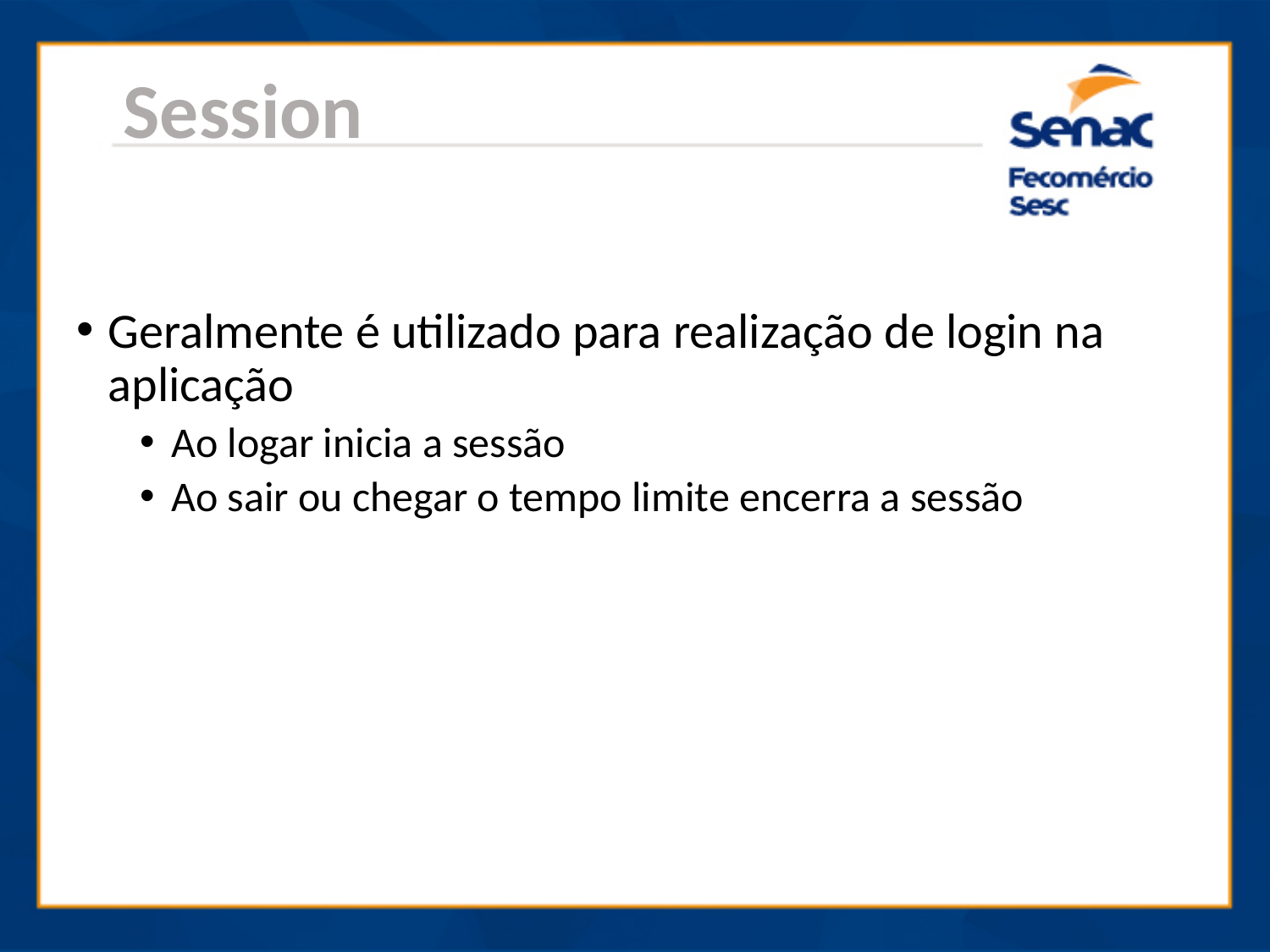

Session

Geralmente é utilizado para realização de login na aplicação
Ao logar inicia a sessão
Ao sair ou chegar o tempo limite encerra a sessão